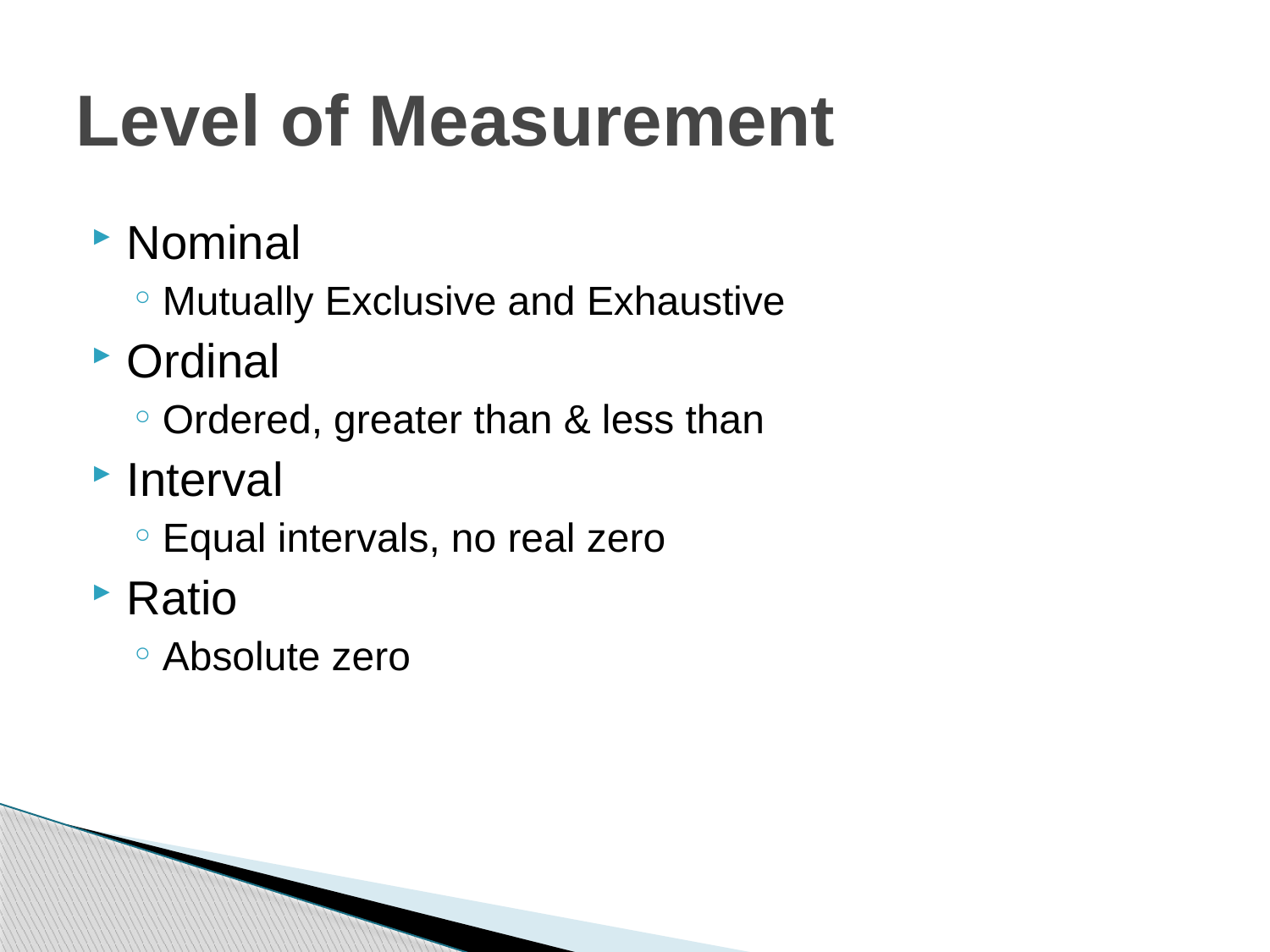

# Level of Measurement
Nominal
Mutually Exclusive and Exhaustive
Ordinal
Ordered, greater than & less than
Interval
Equal intervals, no real zero
Ratio
Absolute zero